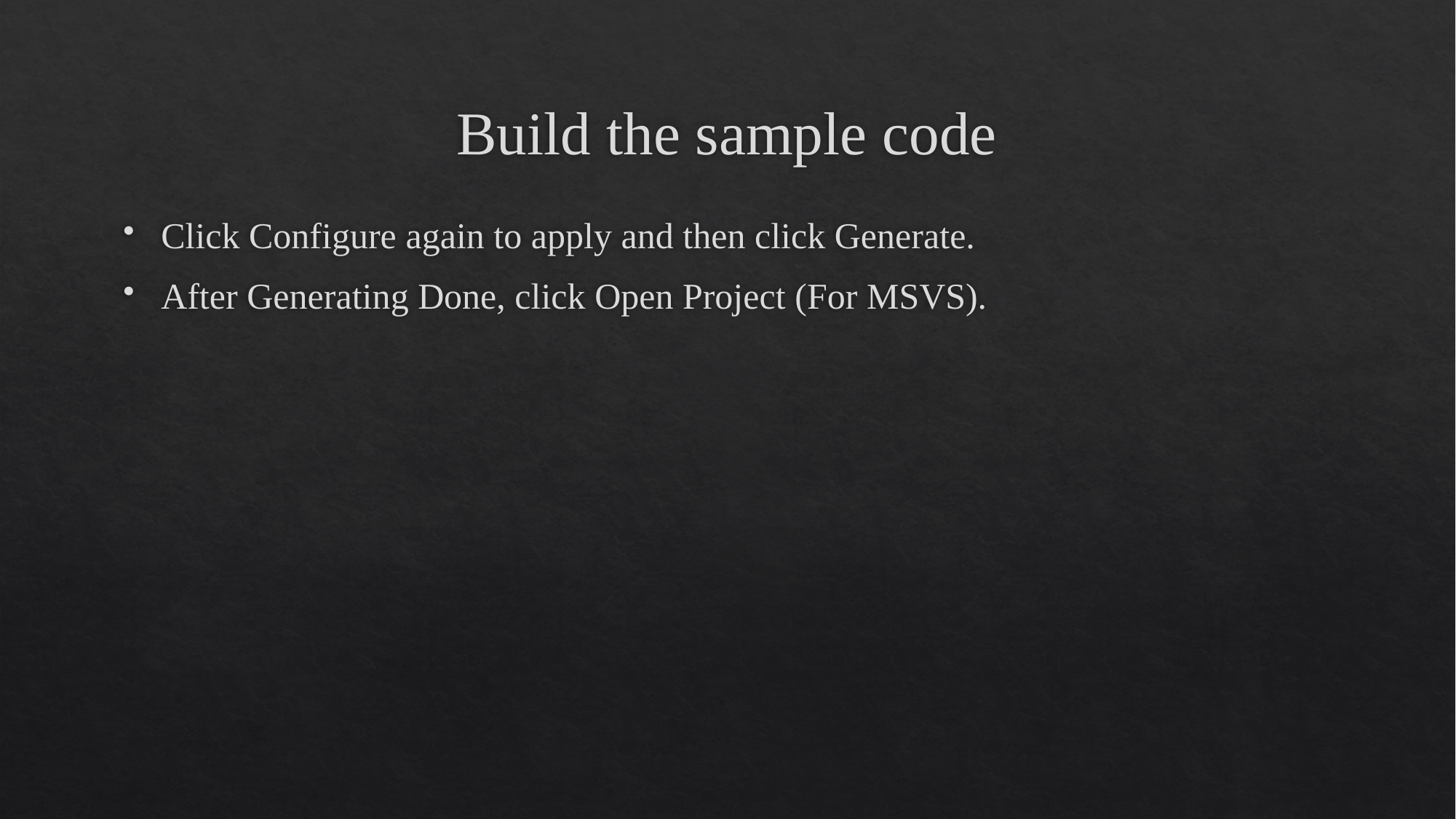

# Build the sample code
Click Configure again to apply and then click Generate.
After Generating Done, click Open Project (For MSVS).